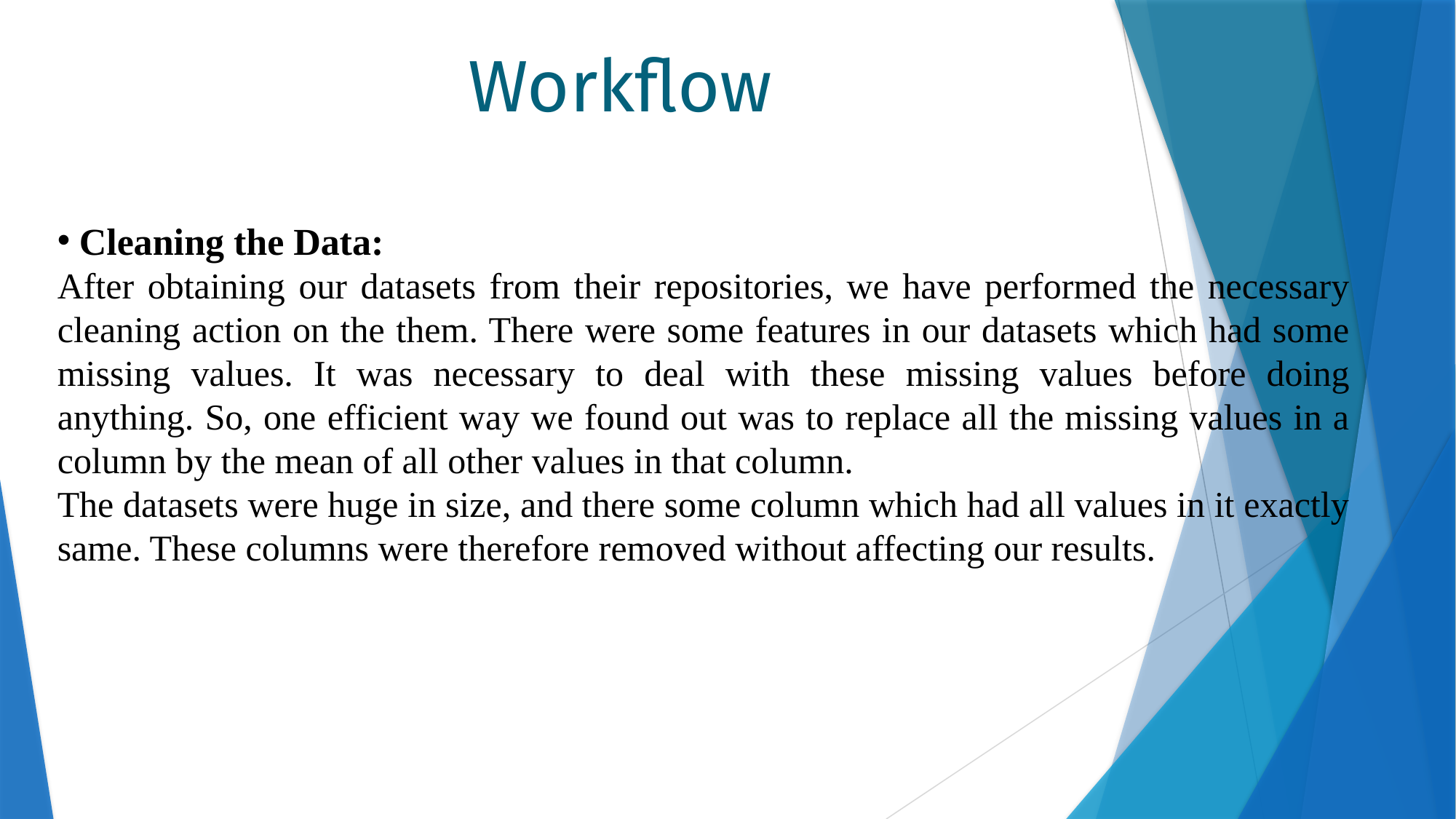

Workflow
 Cleaning the Data:
After obtaining our datasets from their repositories, we have performed the necessary cleaning action on the them. There were some features in our datasets which had some missing values. It was necessary to deal with these missing values before doing anything. So, one efficient way we found out was to replace all the missing values in a column by the mean of all other values in that column.
The datasets were huge in size, and there some column which had all values in it exactly same. These columns were therefore removed without affecting our results.